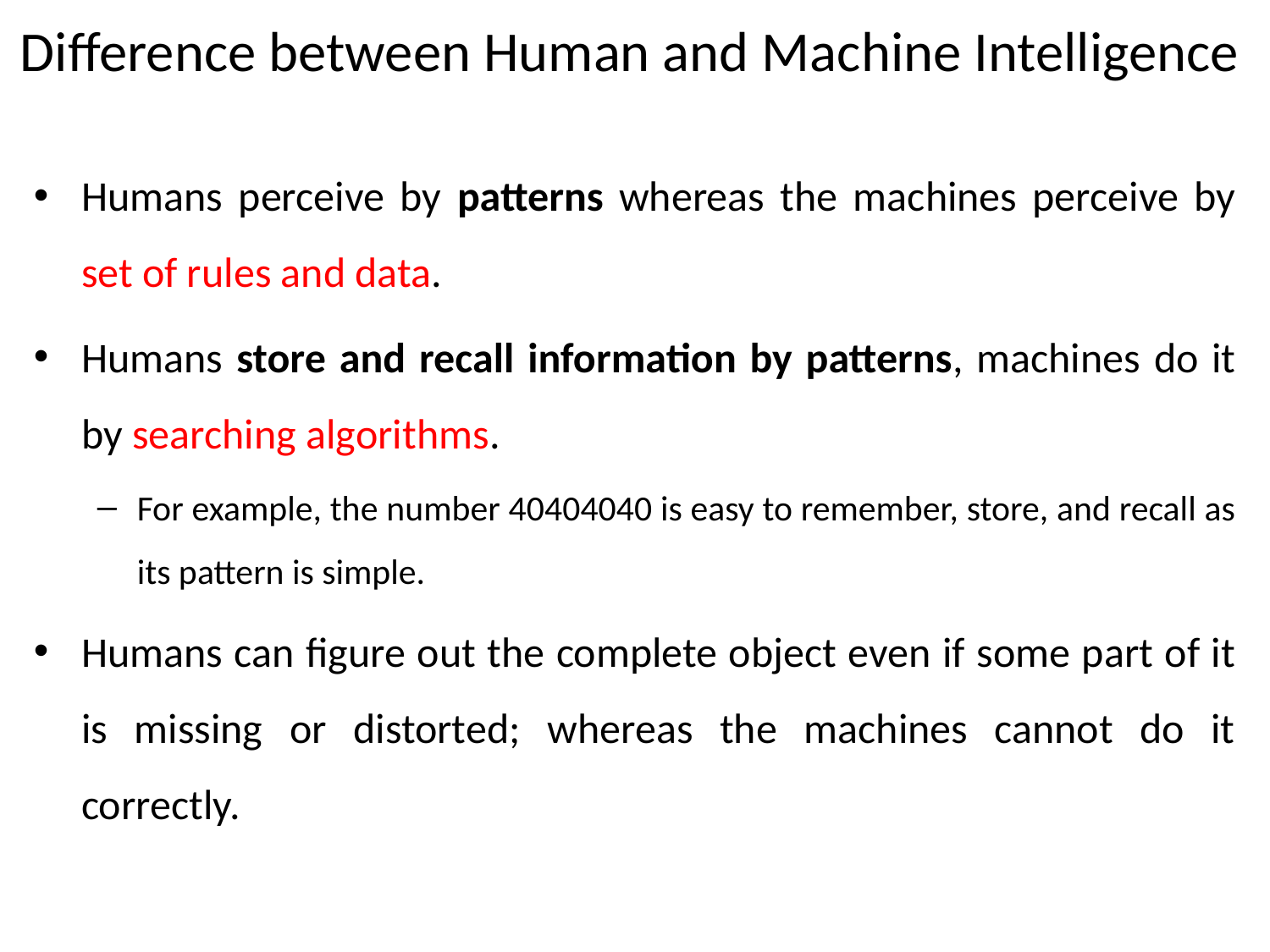

# Difference between Human and Machine Intelligence
Humans perceive by patterns whereas the machines perceive by set of rules and data.
Humans store and recall information by patterns, machines do it by searching algorithms.
For example, the number 40404040 is easy to remember, store, and recall as its pattern is simple.
Humans can figure out the complete object even if some part of it is missing or distorted; whereas the machines cannot do it correctly.